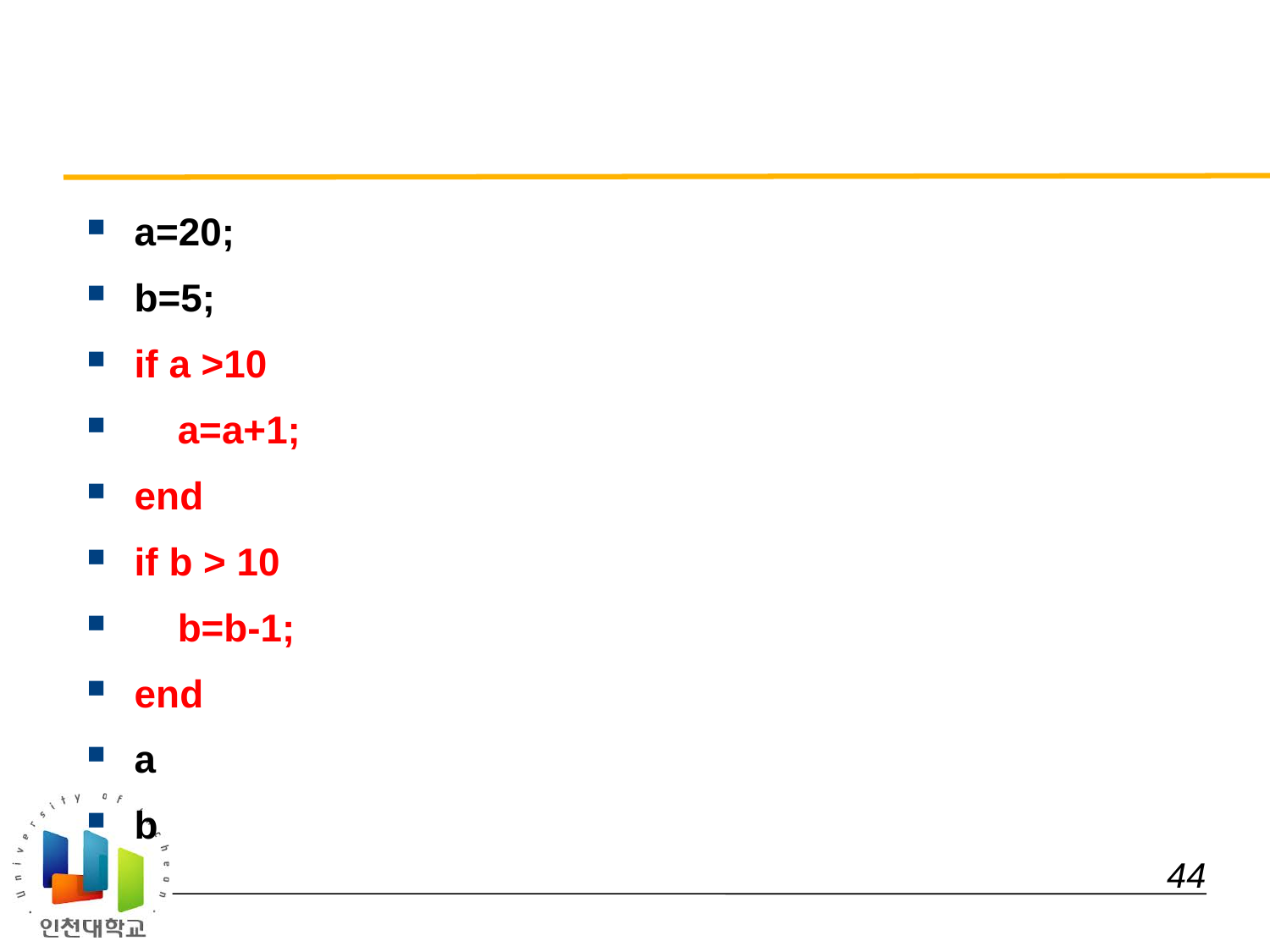

#
a=20;
b=5;
if a >10
    a=a+1;
end
if b > 10
    b=b-1;
end
a
b

 44